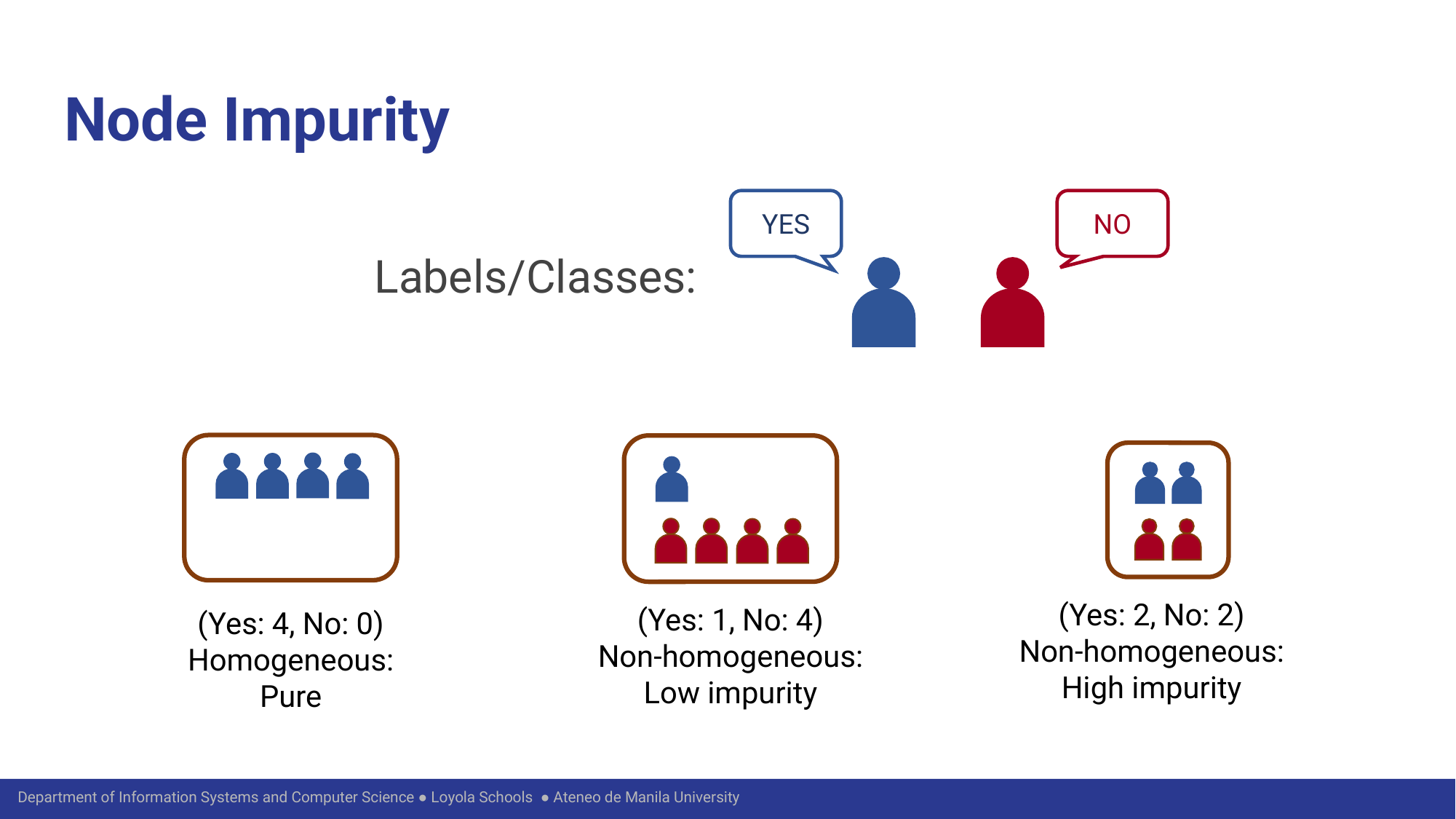

# Node Impurity
YES
NO
Labels/Classes:

(Yes: 2, No: 2)
Non-homogeneous:
High impurity
(Yes: 1, No: 4)
Non-homogeneous:
Low impurity
(Yes: 4, No: 0)
Homogeneous:
Pure